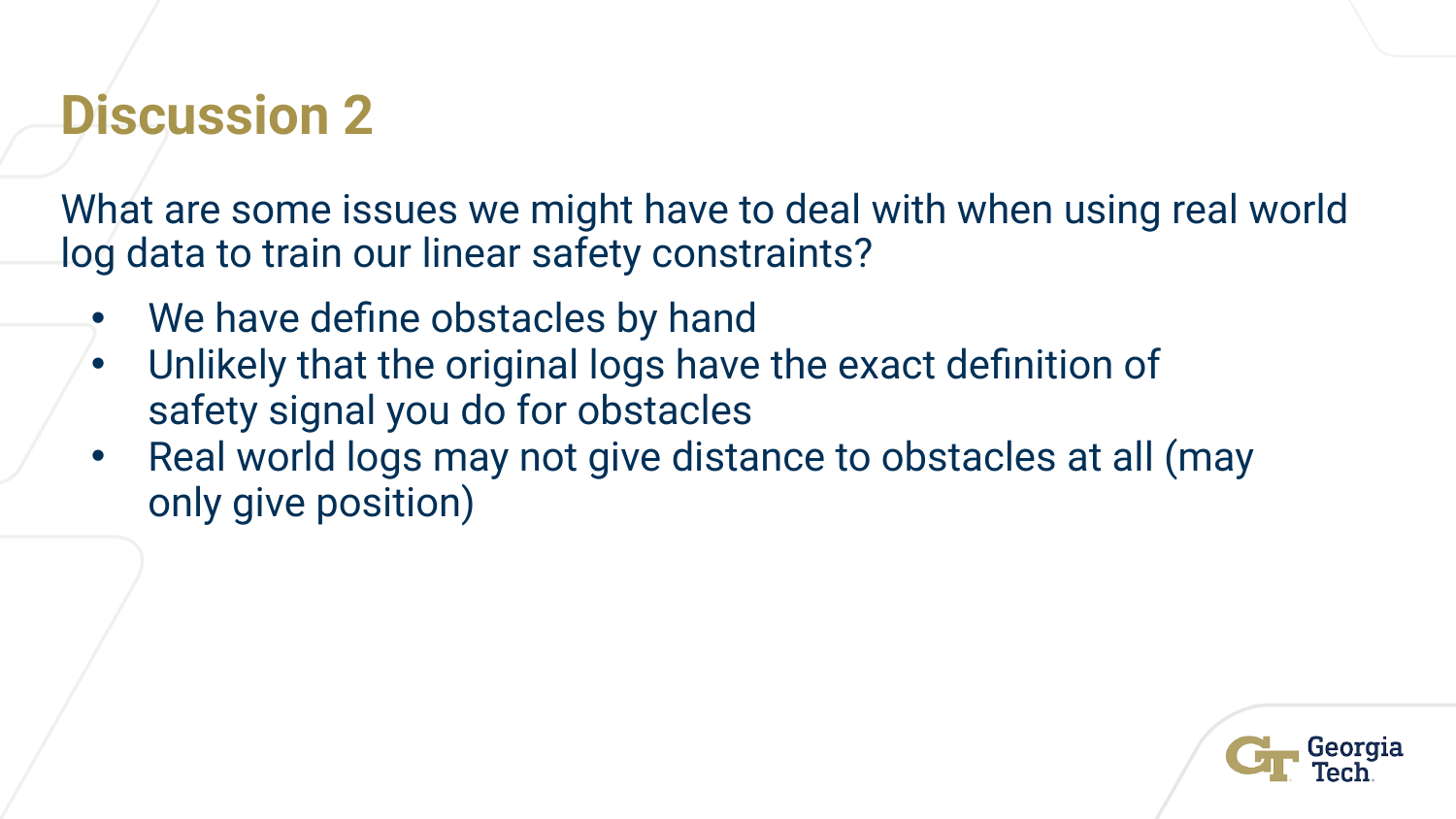

# Discussion 2
What are some issues we might have to deal with when using real world log data to train our linear safety constraints?

We have define obstacles by hand
Unlikely that the original logs have the exact definition of safety signal you do for obstacles
Real world logs may not give distance to obstacles at all (may only give position)